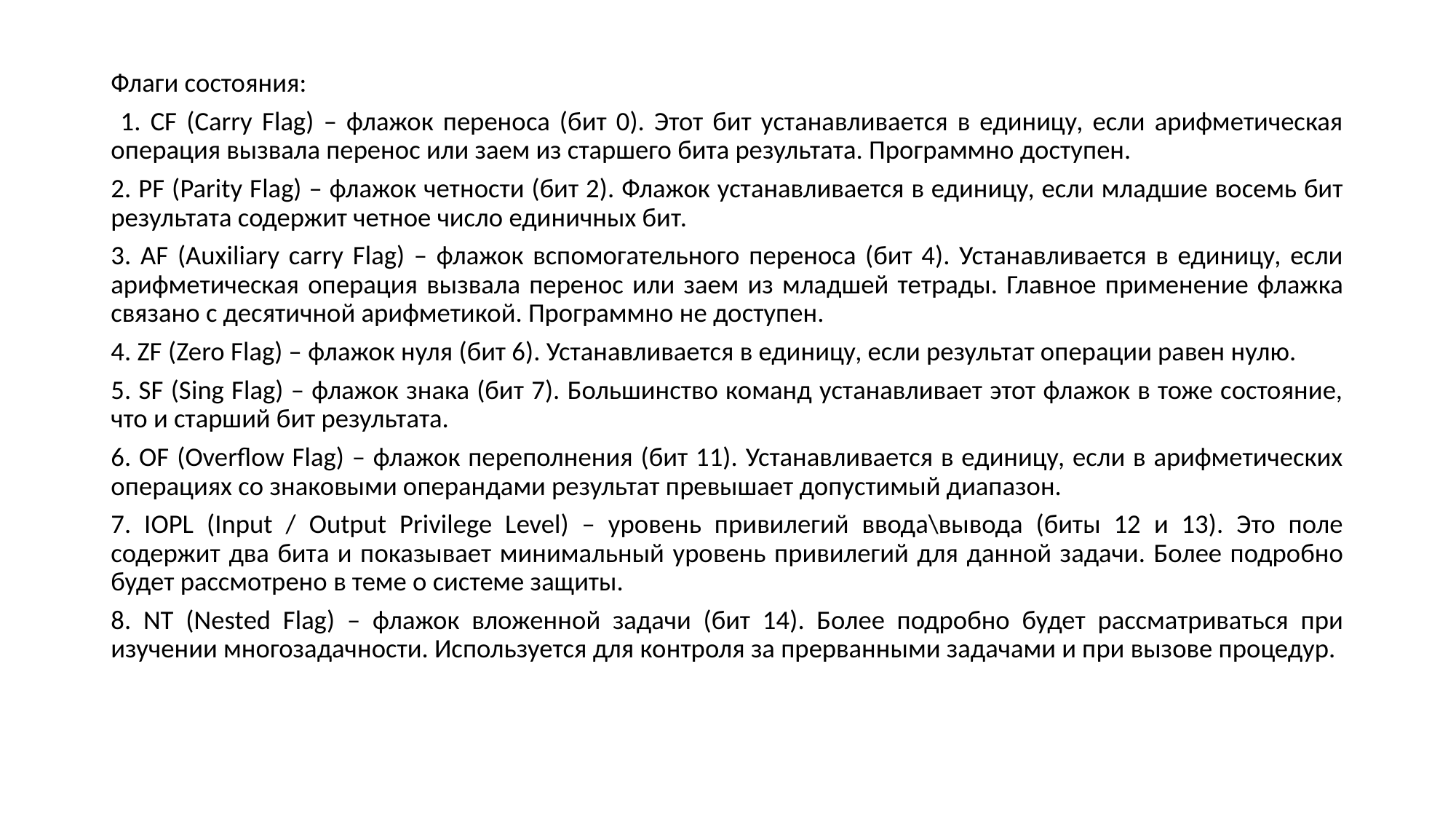

Флаги состояния:
 1. CF (Carry Flag) – флажок переноса (бит 0). Этот бит устанавливается в единицу, если арифметическая операция вызвала перенос или заем из старшего бита результата. Программно доступен.
2. PF (Parity Flag) – флажок четности (бит 2). Флажок устанавливается в единицу, если младшие восемь бит результата содержит четное число единичных бит.
3. AF (Auxiliary carry Flag) – флажок вспомогательного переноса (бит 4). Устанавливается в единицу, если арифметическая операция вызвала перенос или заем из младшей тетрады. Главное применение флажка связано с десятичной арифметикой. Программно не доступен.
4. ZF (Zero Flag) – флажок нуля (бит 6). Устанавливается в единицу, если результат операции равен нулю.
5. SF (Sing Flag) – флажок знака (бит 7). Большинство команд устанавливает этот флажок в тоже состояние, что и старший бит результата.
6. OF (Overflow Flag) – флажок переполнения (бит 11). Устанавливается в единицу, если в арифметических операциях со знаковыми операндами результат превышает допустимый диапазон.
7. IOPL (Input / Output Privilege Level) – уровень привилегий ввода\вывода (биты 12 и 13). Это поле содержит два бита и показывает минимальный уровень привилегий для данной задачи. Более подробно будет рассмотрено в теме о системе защиты.
8. NT (Nested Flag) – флажок вложенной задачи (бит 14). Более подробно будет рассматриваться при изучении многозадачности. Используется для контроля за прерванными задачами и при вызове процедур.